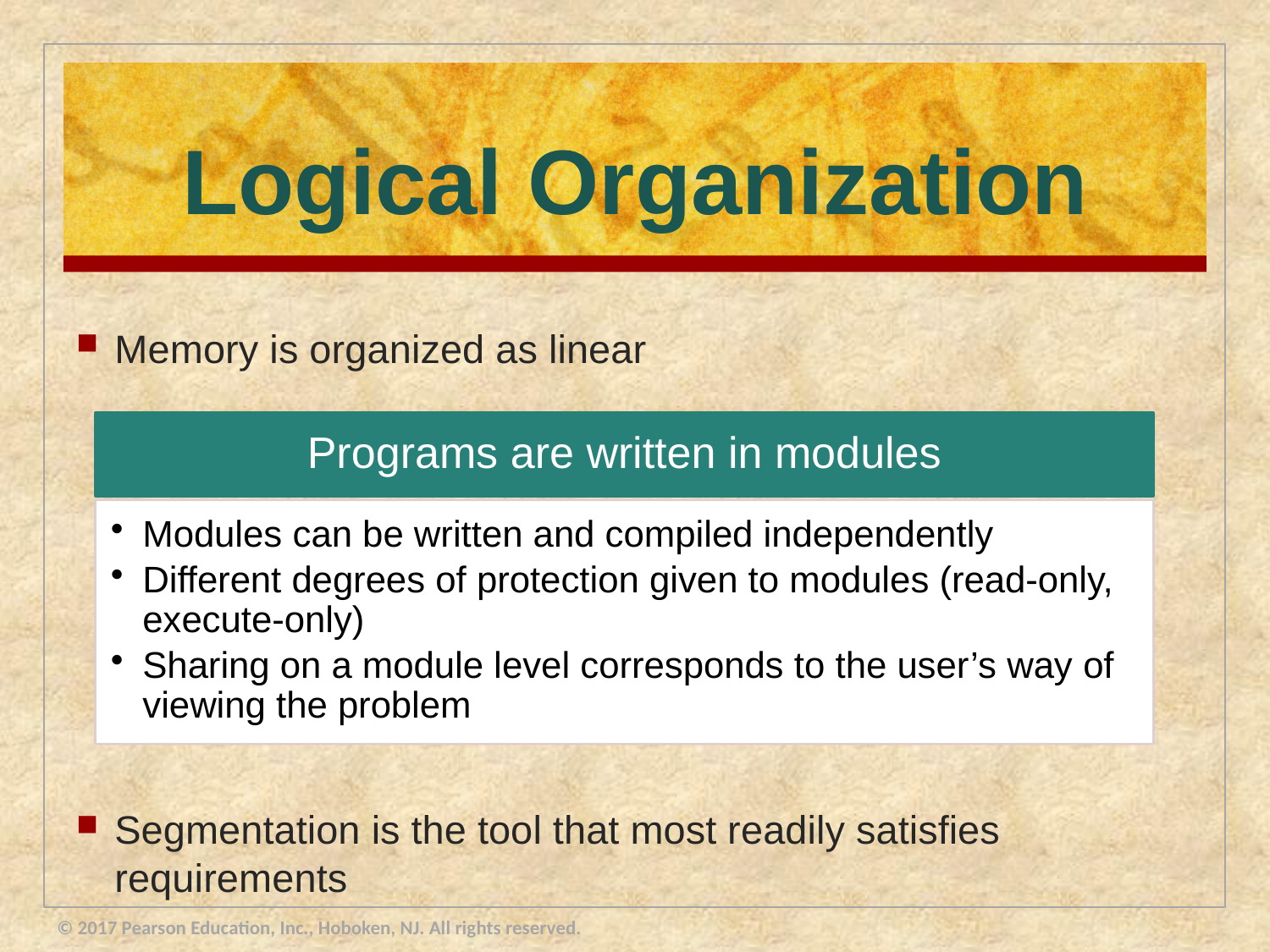

# Logical Organization
Memory is organized as linear

Segmentation is the tool that most readily satisfies requirements

Programs are written in modules
Modules can be written and compiled independently
Different degrees of protection given to modules (read-only, execute-only)
Sharing on a module level corresponds to the user’s way of viewing the problem
© 2017 Pearson Education, Inc., Hoboken, NJ. All rights reserved.